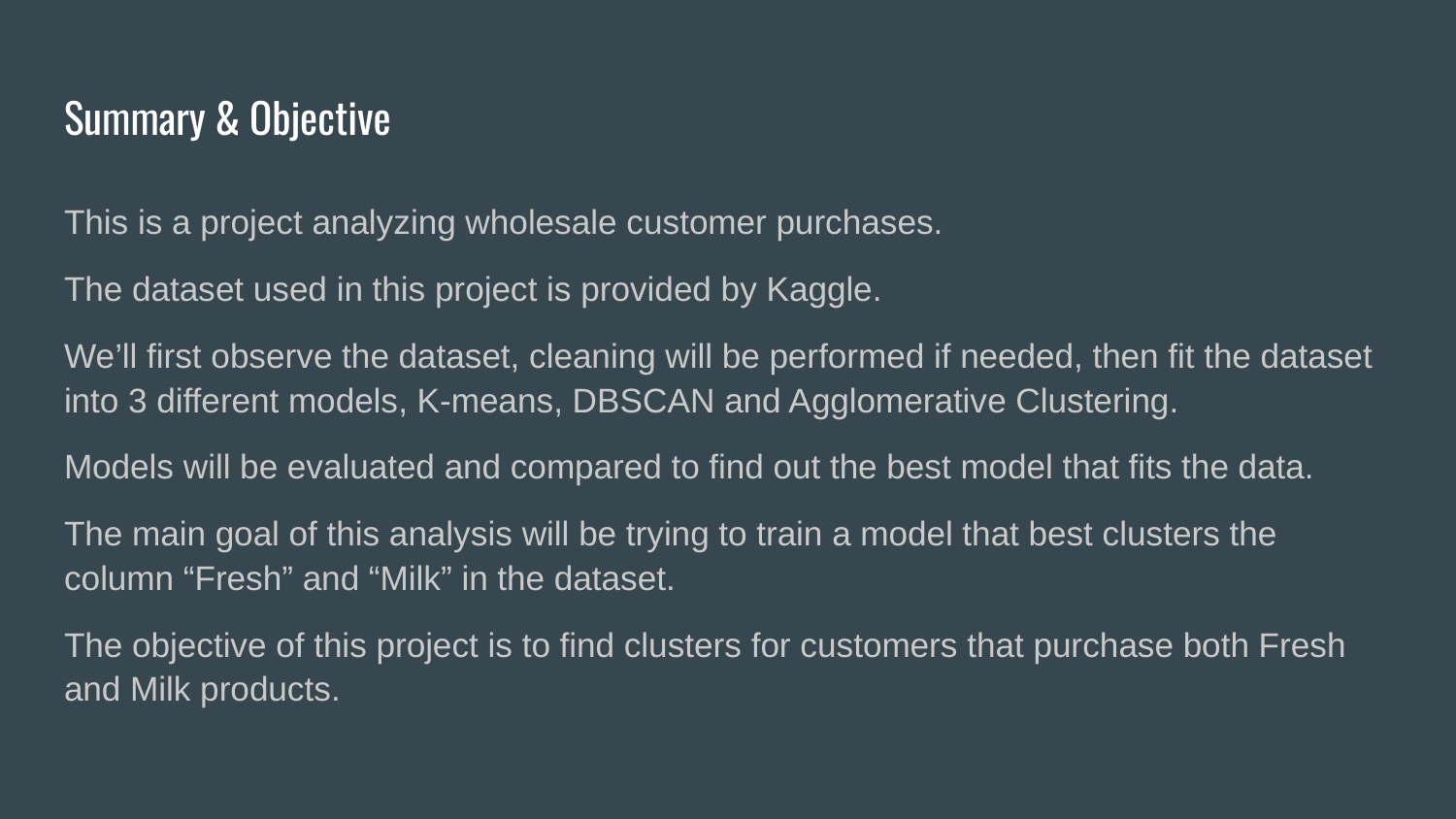

# Summary & Objective
This is a project analyzing wholesale customer purchases.
The dataset used in this project is provided by Kaggle.
We’ll first observe the dataset, cleaning will be performed if needed, then fit the dataset into 3 different models, K-means, DBSCAN and Agglomerative Clustering.
Models will be evaluated and compared to find out the best model that fits the data.
The main goal of this analysis will be trying to train a model that best clusters the column “Fresh” and “Milk” in the dataset.
The objective of this project is to find clusters for customers that purchase both Fresh and Milk products.